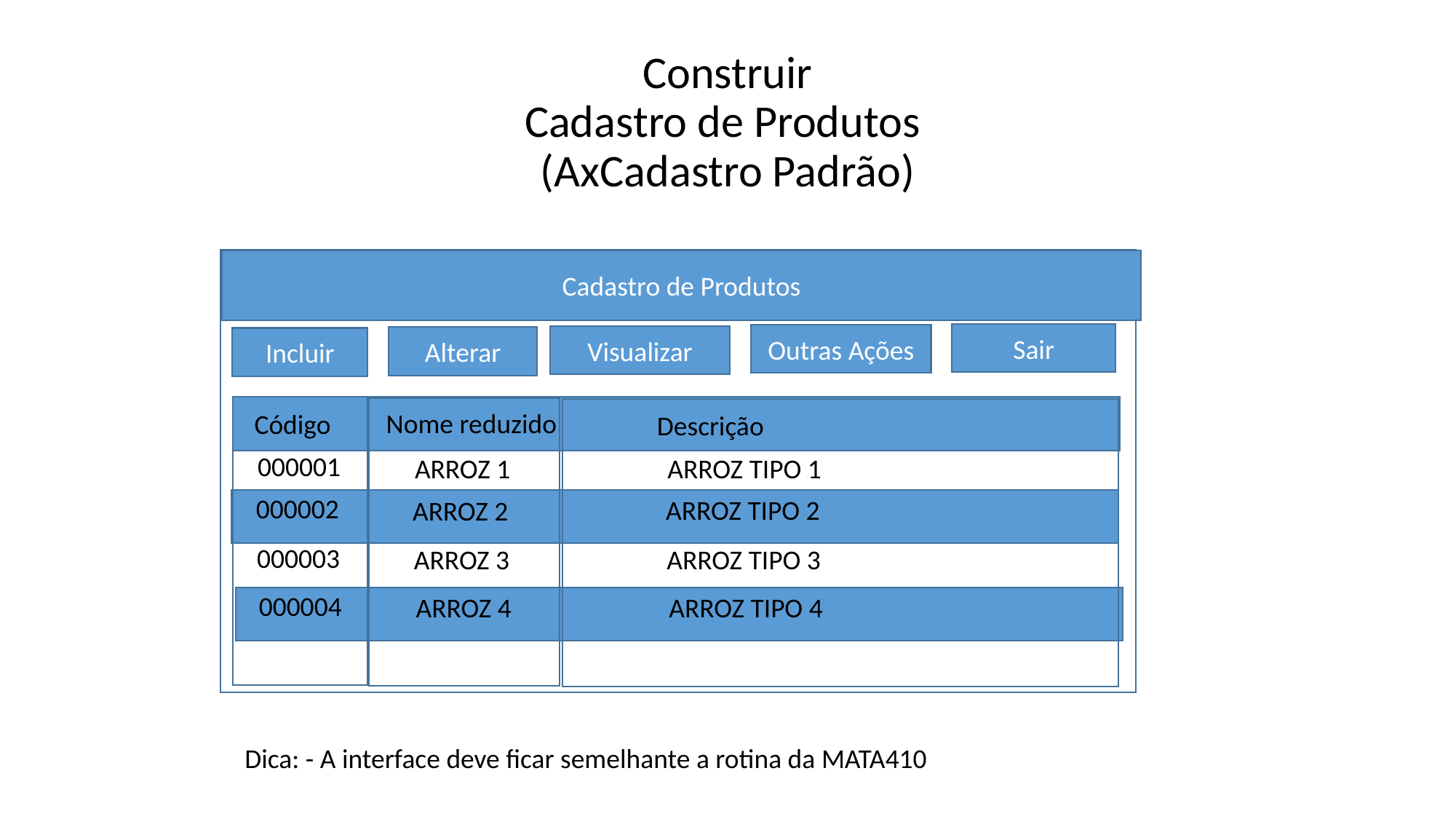

# Construir Cadastro de Produtos (AxCadastro Padrão)

Cadastro de Produtos
Sair
Outras Ações
Visualizar
Alterar
Incluir

Nome reduzido
Código
Descrição
000001
ARROZ TIPO 1
ARROZ 1
000002
ARROZ TIPO 2
ARROZ 2

000003
ARROZ TIPO 3
ARROZ 3
000004
ARROZ TIPO 4
ARROZ 4

Dica: - A interface deve ficar semelhante a rotina da MATA410